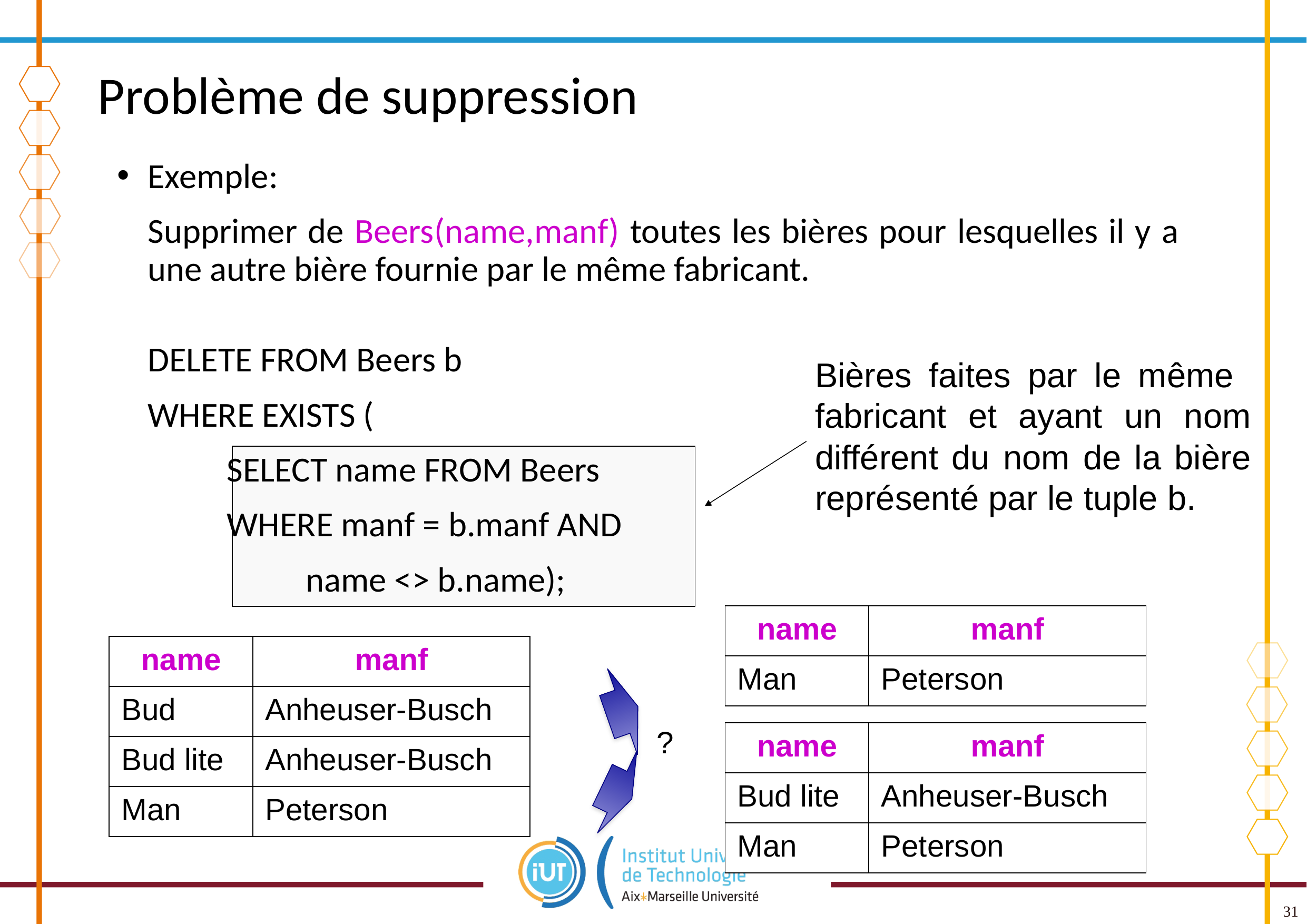

# Problème de suppression
Exemple:
	Supprimer de Beers(name,manf) toutes les bières pour lesquelles il y a une autre bière fournie par le même fabricant.

	DELETE FROM Beers b
	WHERE EXISTS (
		SELECT name FROM Beers
		WHERE manf = b.manf AND
			name <> b.name);
Bières faites par le même  fabricant et ayant un nom différent du nom de la bière représenté par le tuple b.

| name | manf |
| --- | --- |
| Man | Peterson |
| name | manf |
| --- | --- |
| Bud | Anheuser-Busch |
| Bud lite | Anheuser-Busch |
| Man | Peterson |

?
| name | manf |
| --- | --- |
| Bud lite | Anheuser-Busch |
| Man | Peterson |

31